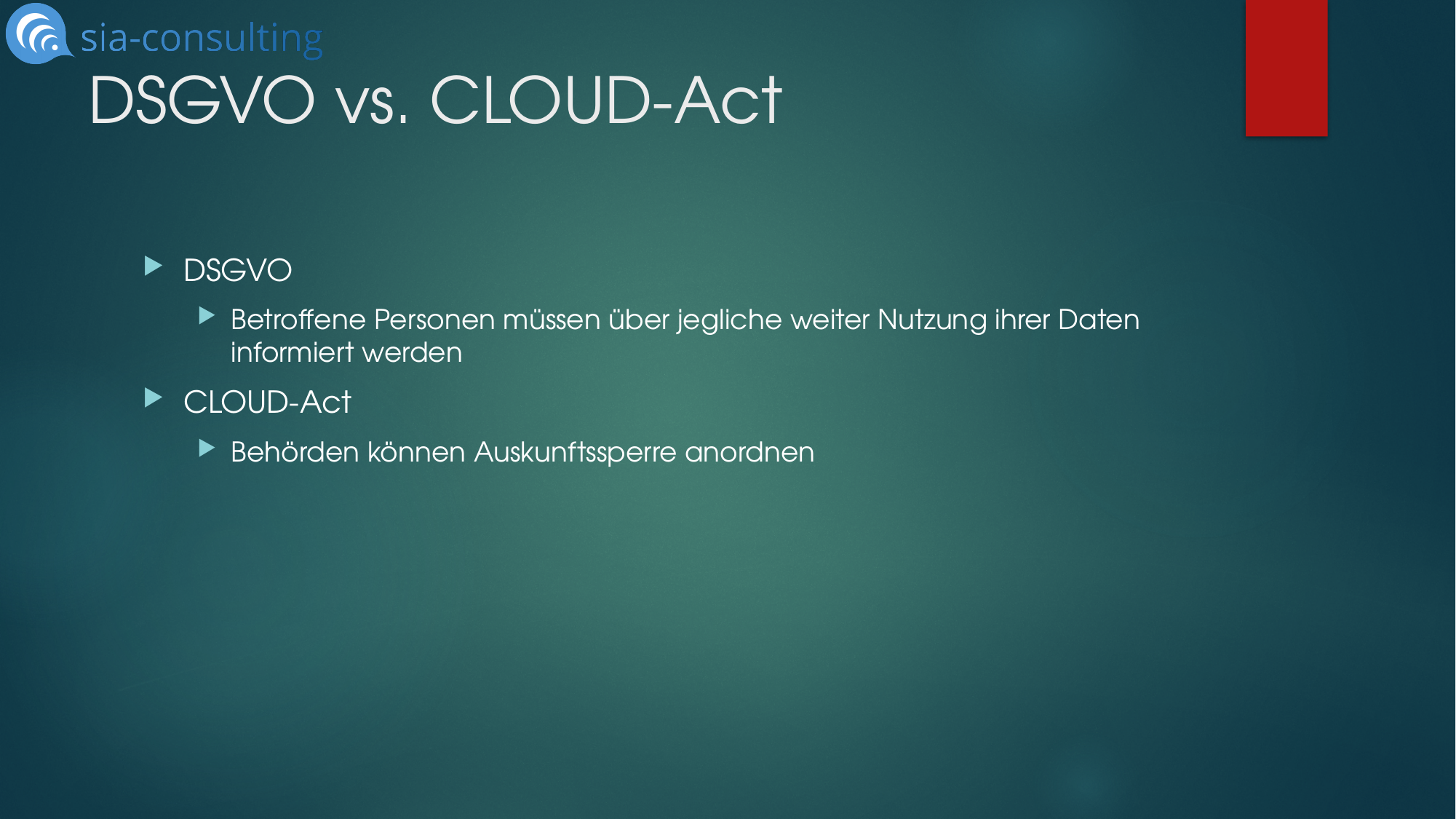

# DSGVO vs. CLOUD-Act
DSGVO
Betroffene Personen müssen über jegliche weiter Nutzung ihrer Daten informiert werden
CLOUD-Act
Behörden können Auskunftssperre anordnen